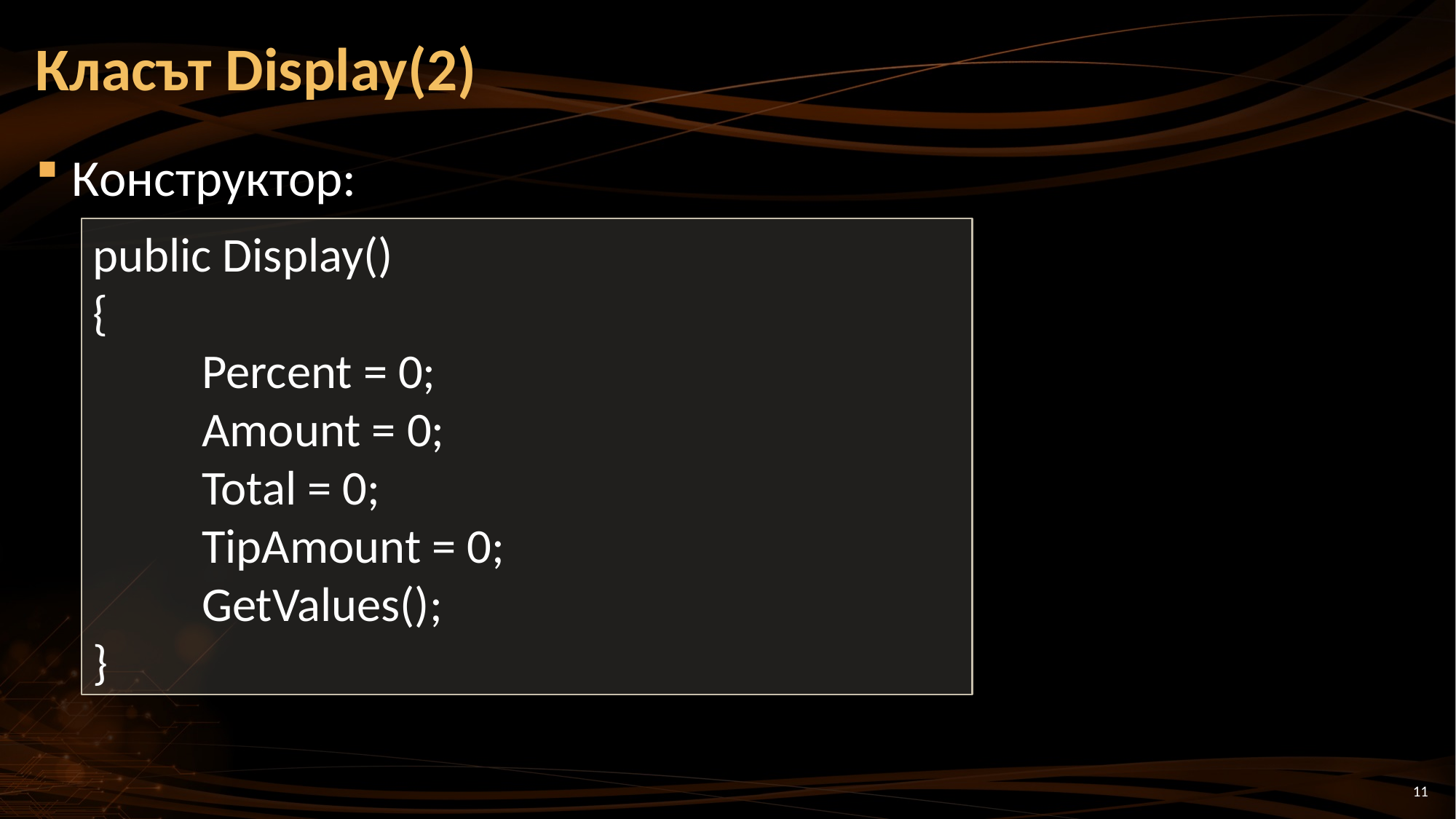

# Класът Display(2)
Конструктор:

public Display()
{
	Percent = 0;
	Amount = 0;
	Total = 0;
	TipAmount = 0;
	GetValues();
}
11